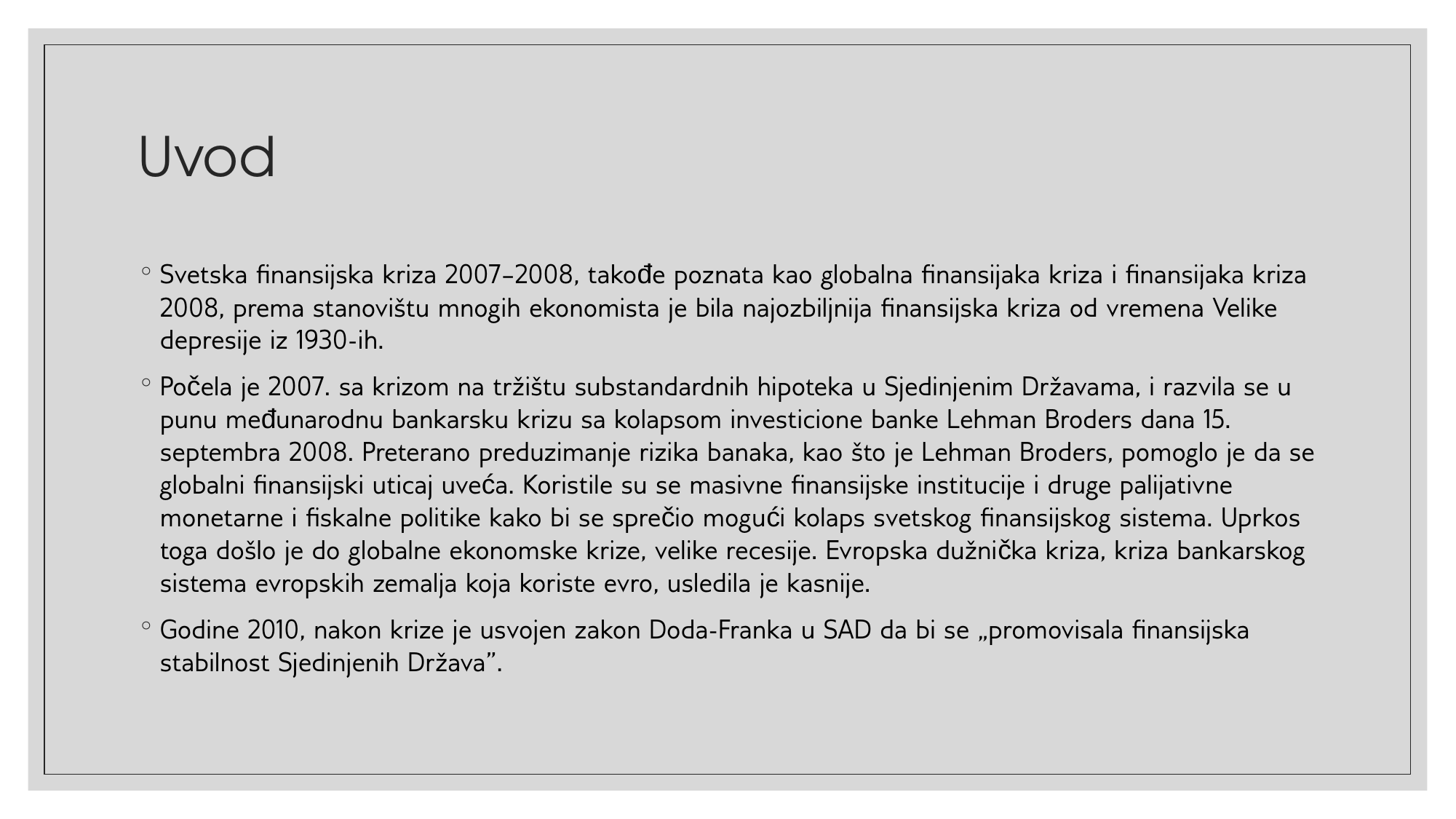

# Uvod
Svetska finansijska kriza 2007–2008, takođe poznata kao globalna finansijaka kriza i finansijaka kriza 2008, prema stanovištu mnogih ekonomista je bila najozbiljnija finansijska kriza od vremena Velike depresije iz 1930-ih.
Počela je 2007. sa krizom na tržištu substandardnih hipoteka u Sjedinjenim Državama, i razvila se u punu međunarodnu bankarsku krizu sa kolapsom investicione banke Lehman Broders dana 15. septembra 2008. Preterano preduzimanje rizika banaka, kao što je Lehman Broders, pomoglo je da se globalni finansijski uticaj uveća. Koristile su se masivne finansijske institucije i druge palijativne monetarne i fiskalne politike kako bi se sprečio mogući kolaps svetskog finansijskog sistema. Uprkos toga došlo je do globalne ekonomske krize, velike recesije. Evropska dužnička kriza, kriza bankarskog sistema evropskih zemalja koja koriste evro, usledila je kasnije.
Godine 2010, nakon krize je usvojen zakon Doda-Franka u SAD da bi se „promovisala finansijska stabilnost Sjedinjenih Država”.